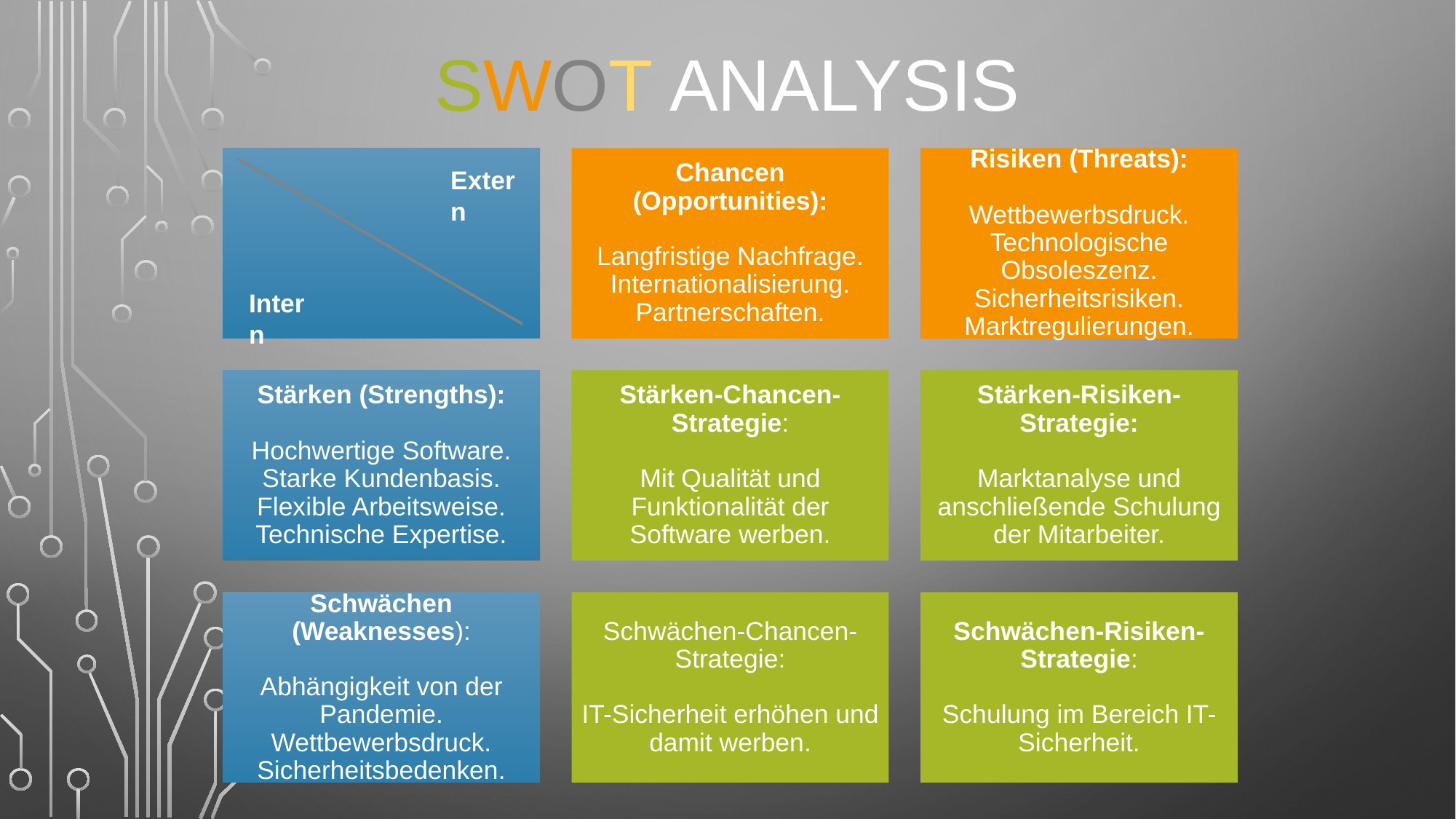

# SWOT Analysis

Chancen (Opportunities):
Langfristige Nachfrage.
Internationalisierung.
Partnerschaften.
Risiken (Threats):
Wettbewerbsdruck.
Technologische Obsoleszenz.
Sicherheitsrisiken.
Marktregulierungen.
Stärken (Strengths):
Hochwertige Software.
Starke Kundenbasis.
Flexible Arbeitsweise.
Technische Expertise.
Stärken-Chancen-Strategie:
Mit Qualität und Funktionalität der Software werben.
Stärken-Risiken-Strategie:
Marktanalyse und anschließende Schulung der Mitarbeiter.
Schwächen (Weaknesses):
Abhängigkeit von der Pandemie.
Wettbewerbsdruck.
Sicherheitsbedenken.
Schwächen-Chancen-Strategie:
IT-Sicherheit erhöhen und damit werben.
Schwächen-Risiken-Strategie:
Schulung im Bereich IT-Sicherheit.
Extern
Intern